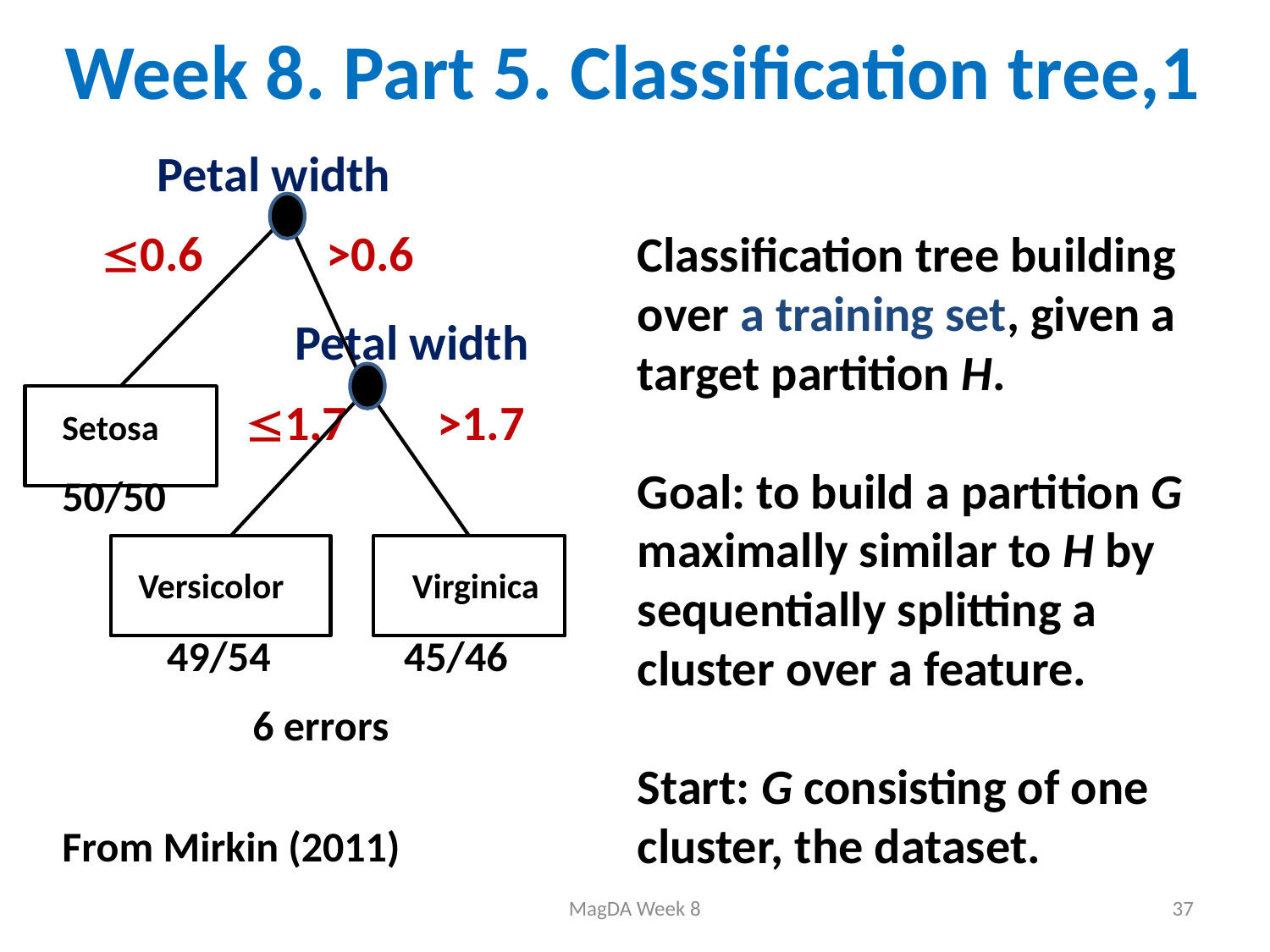

# Week 8. Part 5. Classification tree,1
     Petal width
≤0.6           >0.6
                Petal width
Setosa        ≤1.7        >1.7
50/50
      Versicolor                Virginica
           49/54              45/46
                    6 errors
From Mirkin (2011)

Classification tree building  over a training set, given a target partition H.

Goal: to build a partition G maximally similar to H by sequentially splitting a cluster over a feature.

Start: G consisting of one cluster, the dataset.

MagDA Week 8
37